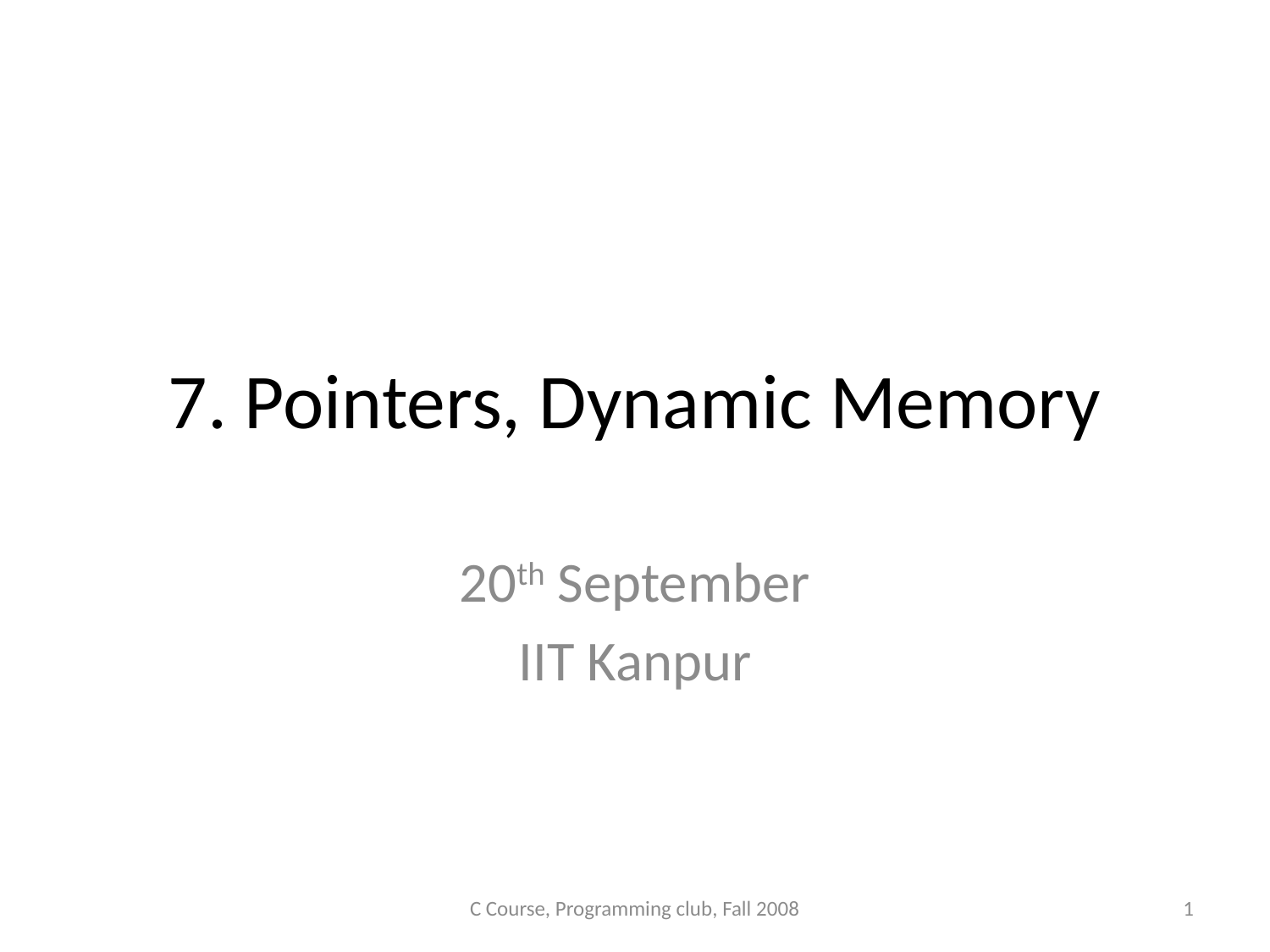

# 7. Pointers, Dynamic Memory
20th September
IIT Kanpur
C Course, Programming club, Fall 2008
1